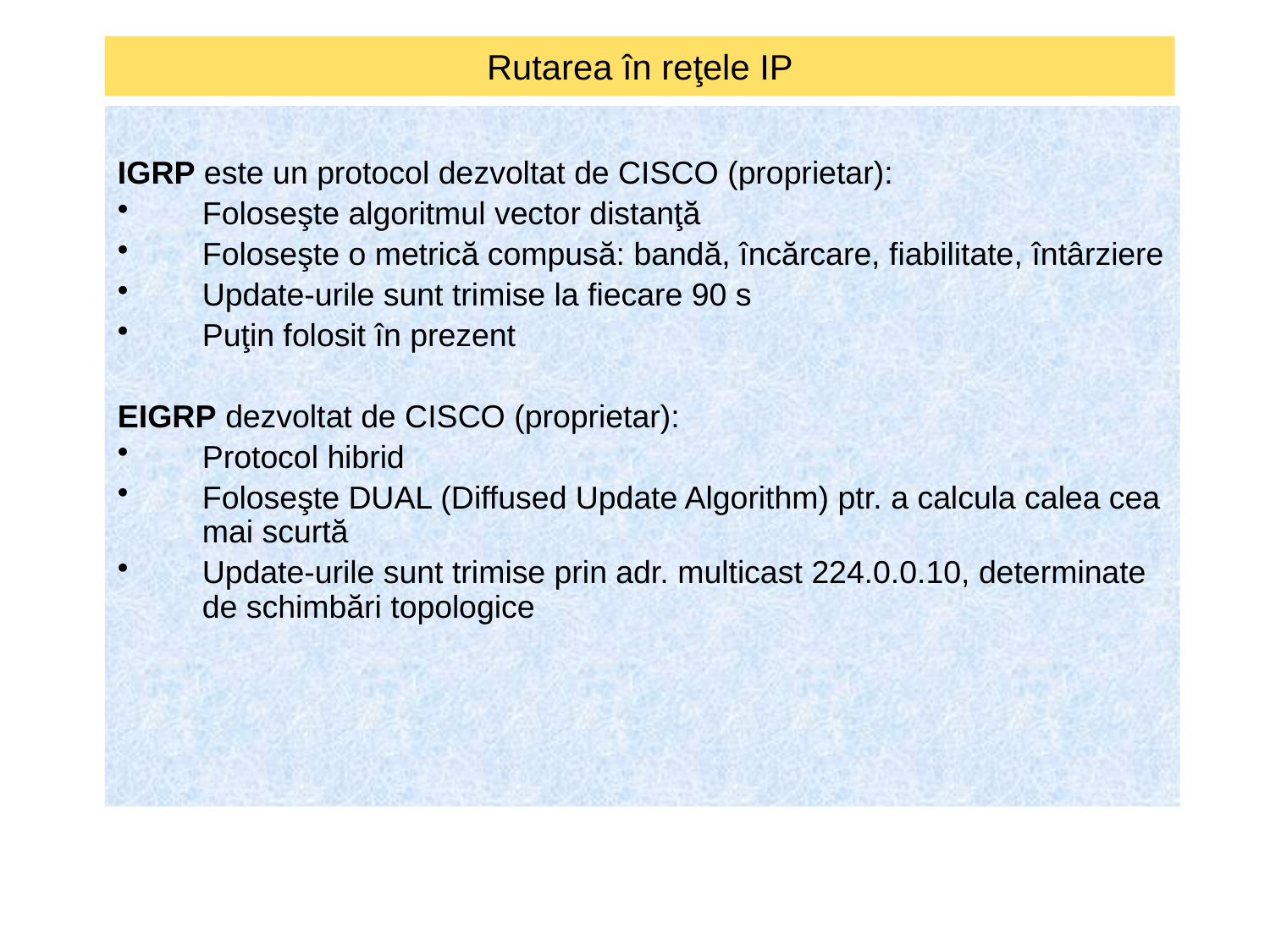

# Rutarea în reţele IP

IGRP este un protocol dezvoltat de CISCO (proprietar):
Foloseşte algoritmul vector distanţă
Foloseşte o metrică compusă: bandă, încărcare, fiabilitate, întârziere
Update-urile sunt trimise la fiecare 90 s
Puţin folosit în prezent

EIGRP dezvoltat de CISCO (proprietar):
Protocol hibrid
Foloseşte DUAL (Diffused Update Algorithm) ptr. a calcula calea cea mai scurtă
Update-urile sunt trimise prin adr. multicast 224.0.0.10, determinate de schimbări topologice